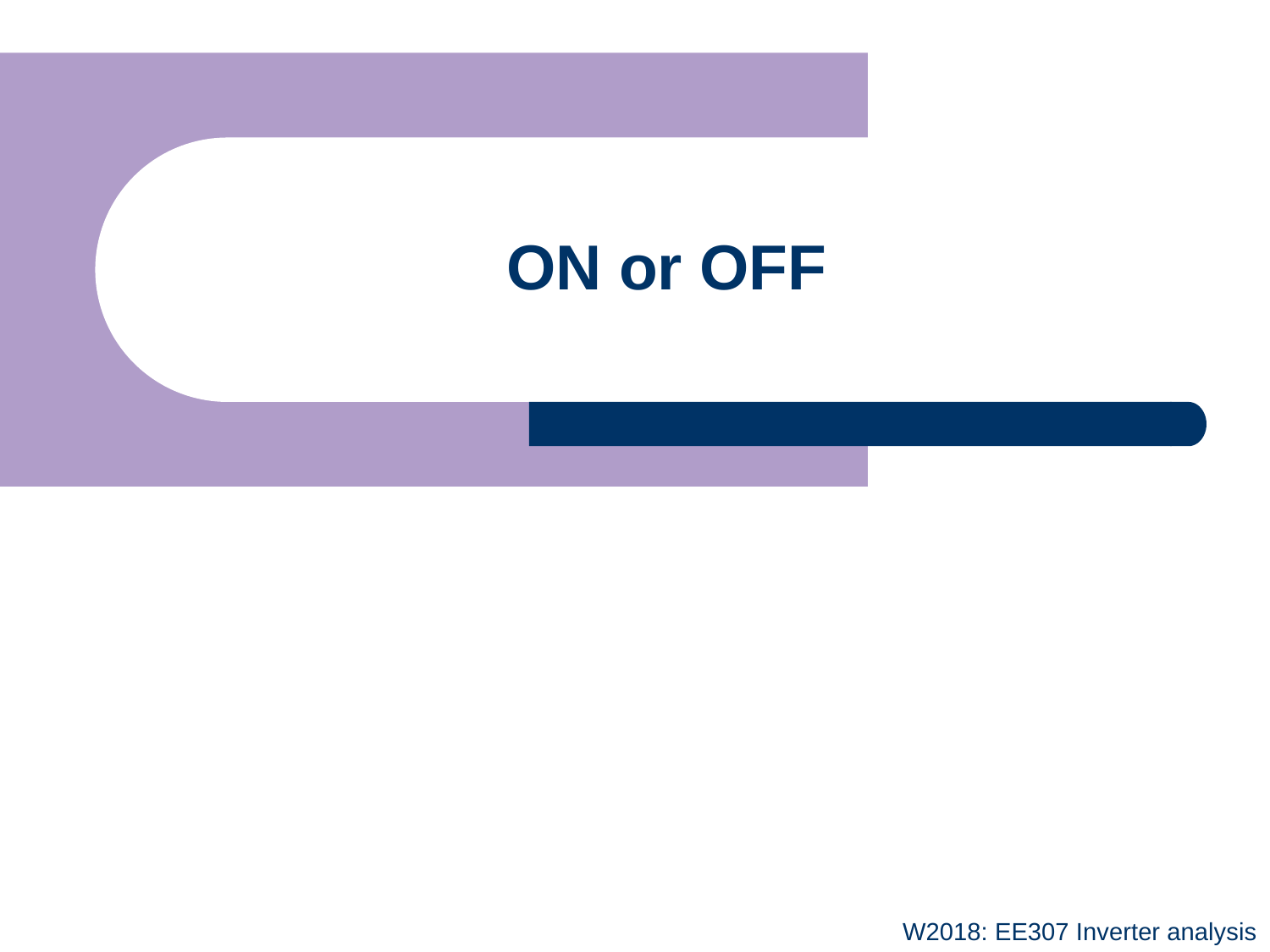

# ON or OFF

20
W2018: EE307 Inverter analysis